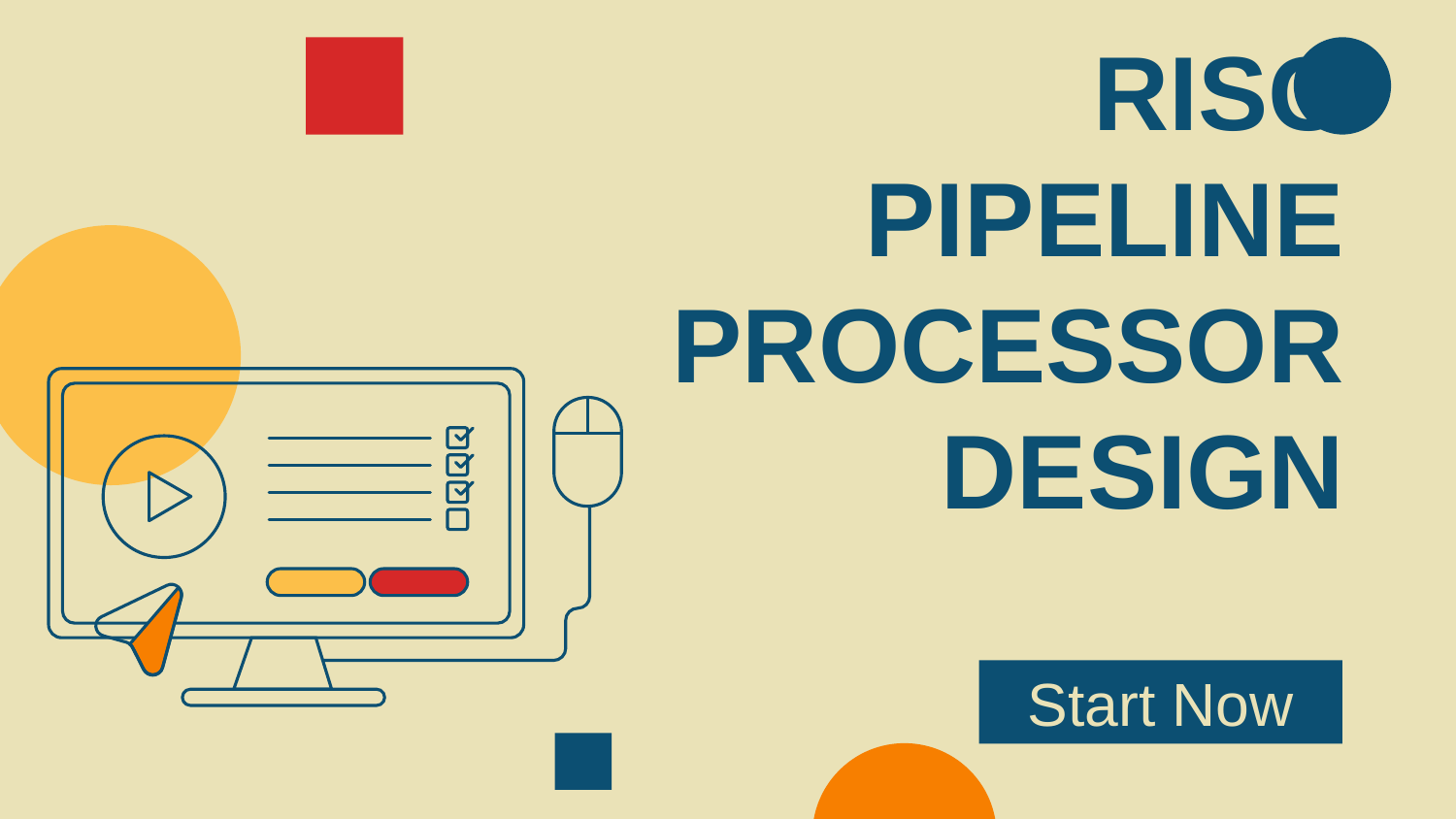

# RISC PIPELINE PROCESSOR DESIGN

Start Now